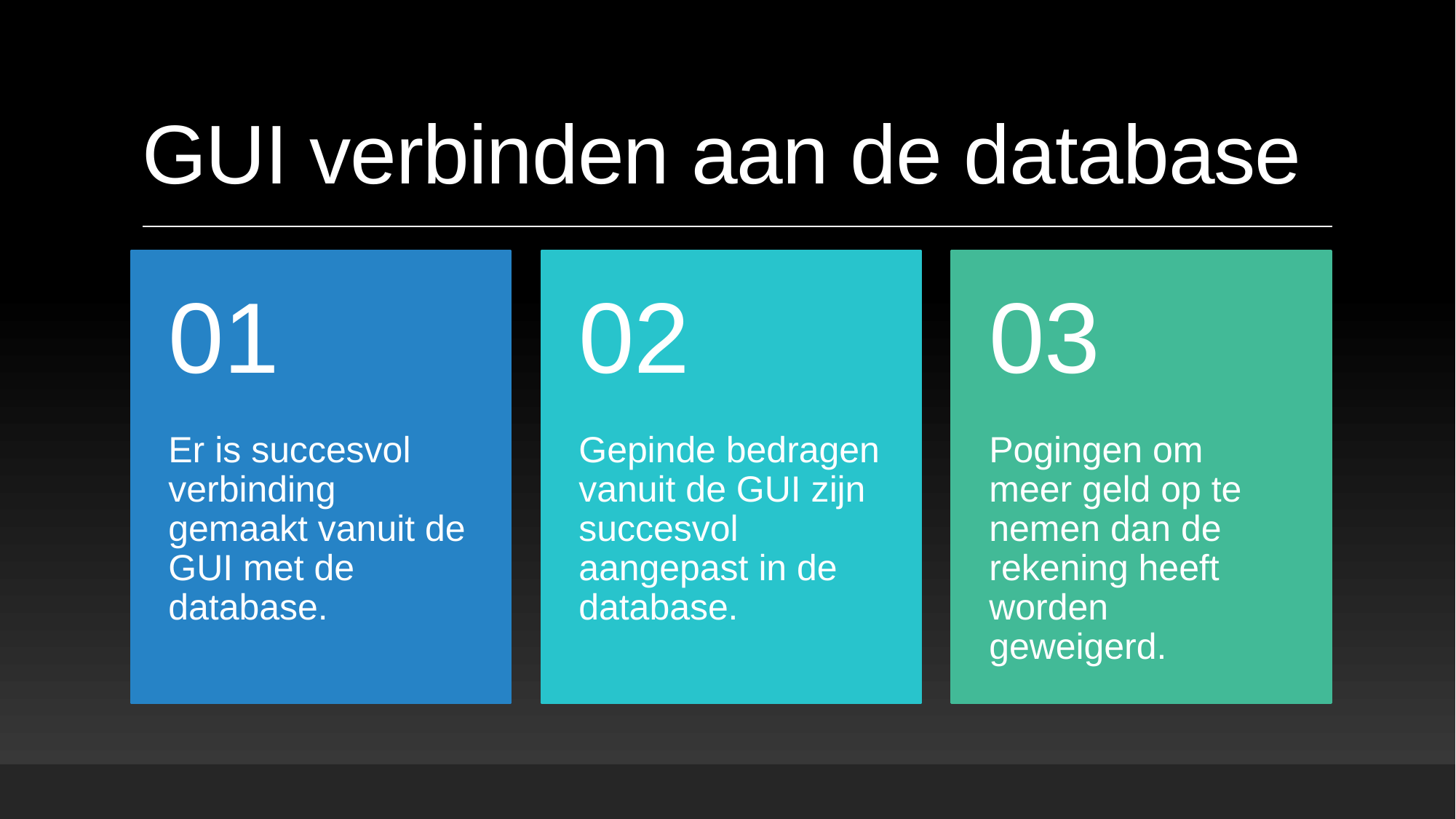

# GUI verbinden aan de database
Er is succesvol verbinding gemaakt vanuit de GUI met de database.
01
Gepinde bedragen vanuit de GUI zijn succesvol aangepast in de database.
02
Pogingen om meer geld op te nemen dan de rekening heeft worden geweigerd.
03